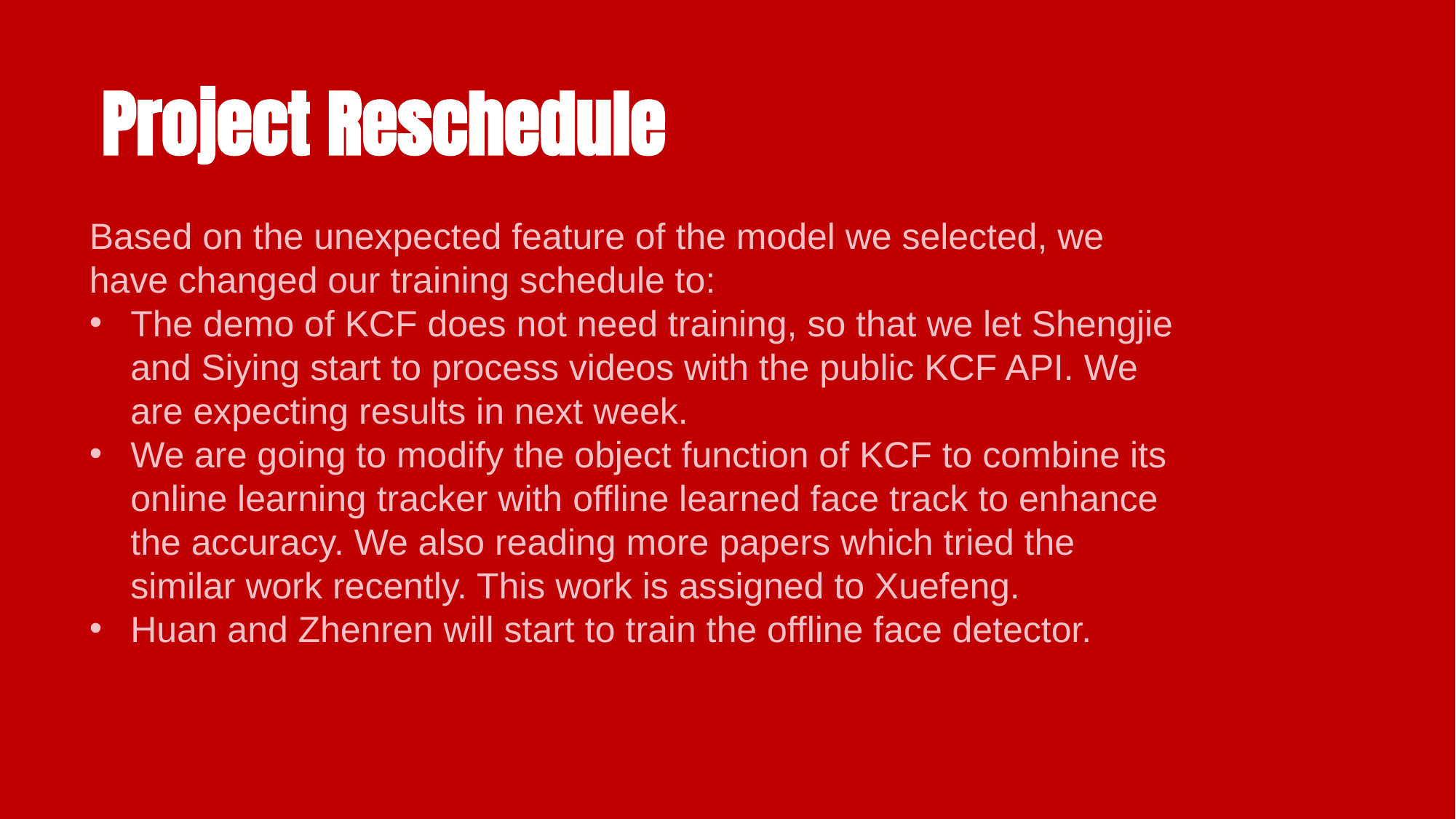

Project Reschedule
Based on the unexpected feature of the model we selected, we have changed our training schedule to:
The demo of KCF does not need training, so that we let Shengjie and Siying start to process videos with the public KCF API. We are expecting results in next week.
We are going to modify the object function of KCF to combine its online learning tracker with offline learned face track to enhance the accuracy. We also reading more papers which tried the similar work recently. This work is assigned to Xuefeng.
Huan and Zhenren will start to train the offline face detector.